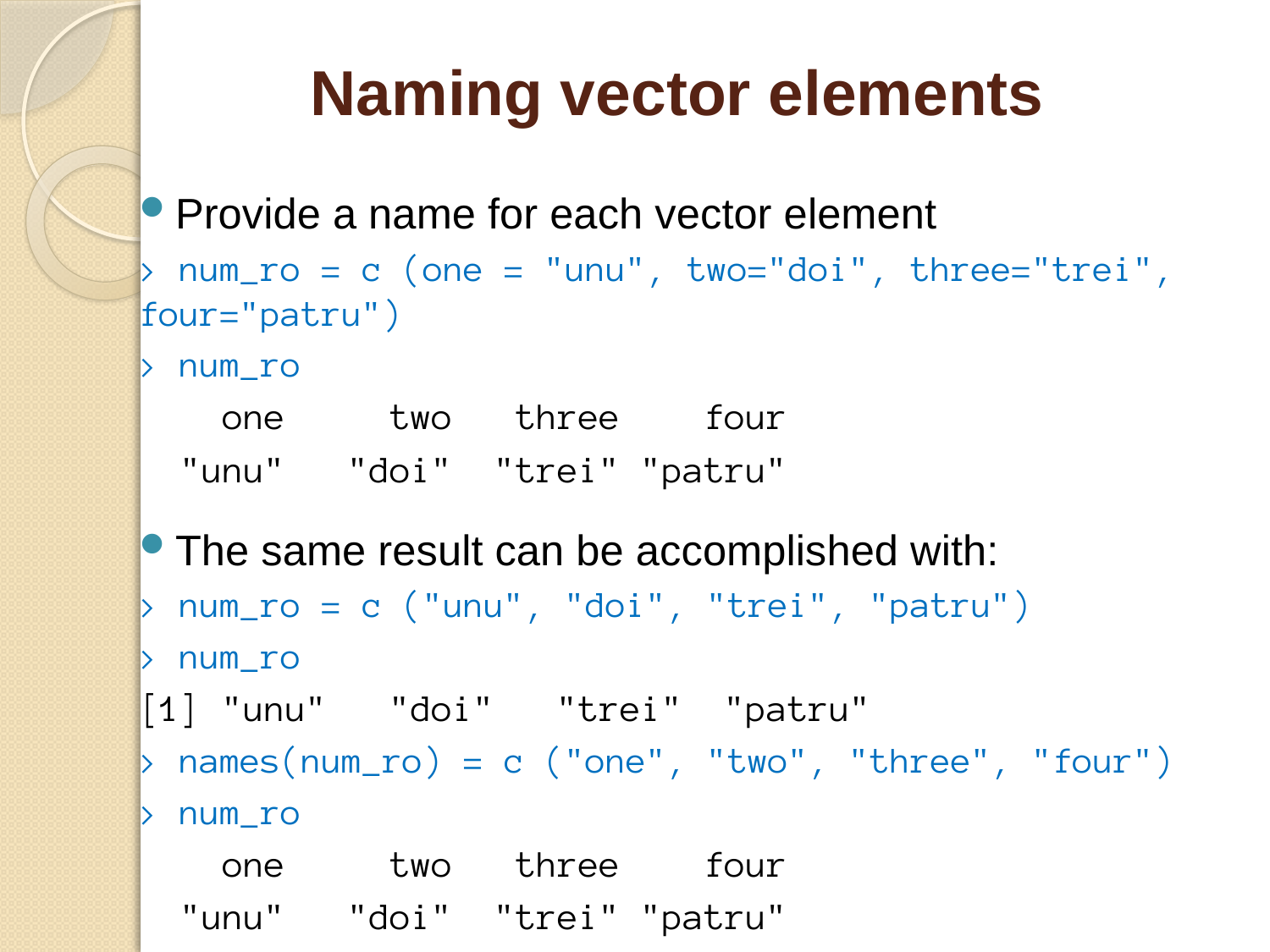

# Naming vector elements
Provide a name for each vector element
> num_ro = c (one = "unu", two="doi", three="trei", four="patru")
> num_ro
    one     two   three    four
  "unu"   "doi"  "trei" "patru"

The same result can be accomplished with:
> num_ro = c ("unu", "doi", "trei", "patru")
> num_ro
[1] "unu"   "doi"   "trei"  "patru"
> names(num_ro) = c ("one", "two", "three", "four")
> num_ro
    one     two   three    four
  "unu"   "doi"  "trei" "patru"